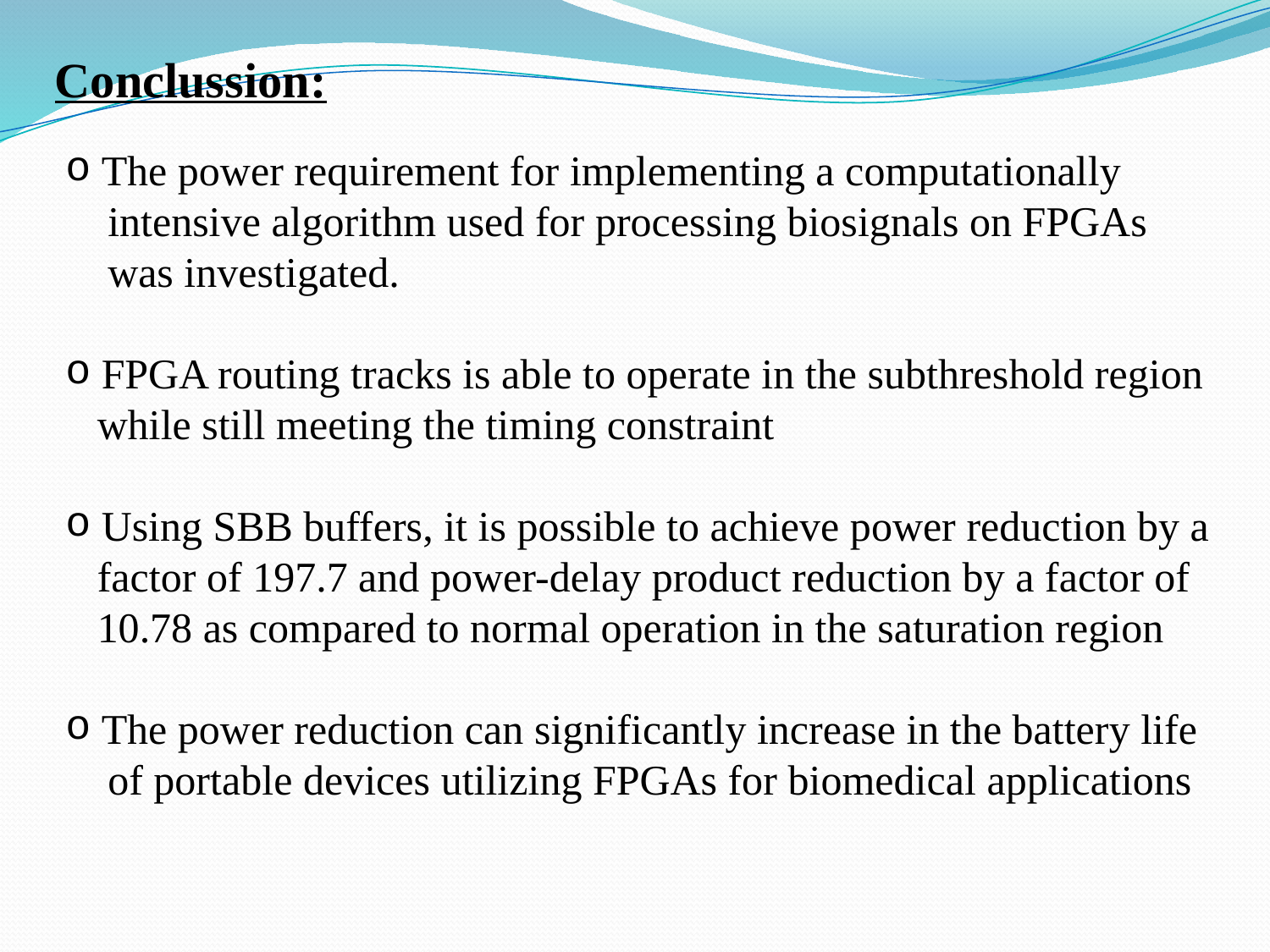

Conclussion:
 The power requirement for implementing a computationally
    intensive algorithm used for processing biosignals on FPGAs
    was investigated.

 FPGA routing tracks is able to operate in the subthreshold region
   while still meeting the timing constraint

 Using SBB buffers, it is possible to achieve power reduction by a
   factor of 197.7 and power-delay product reduction by a factor of
   10.78 as compared to normal operation in the saturation region

 The power reduction can significantly increase in the battery life
    of portable devices utilizing FPGAs for biomedical applications